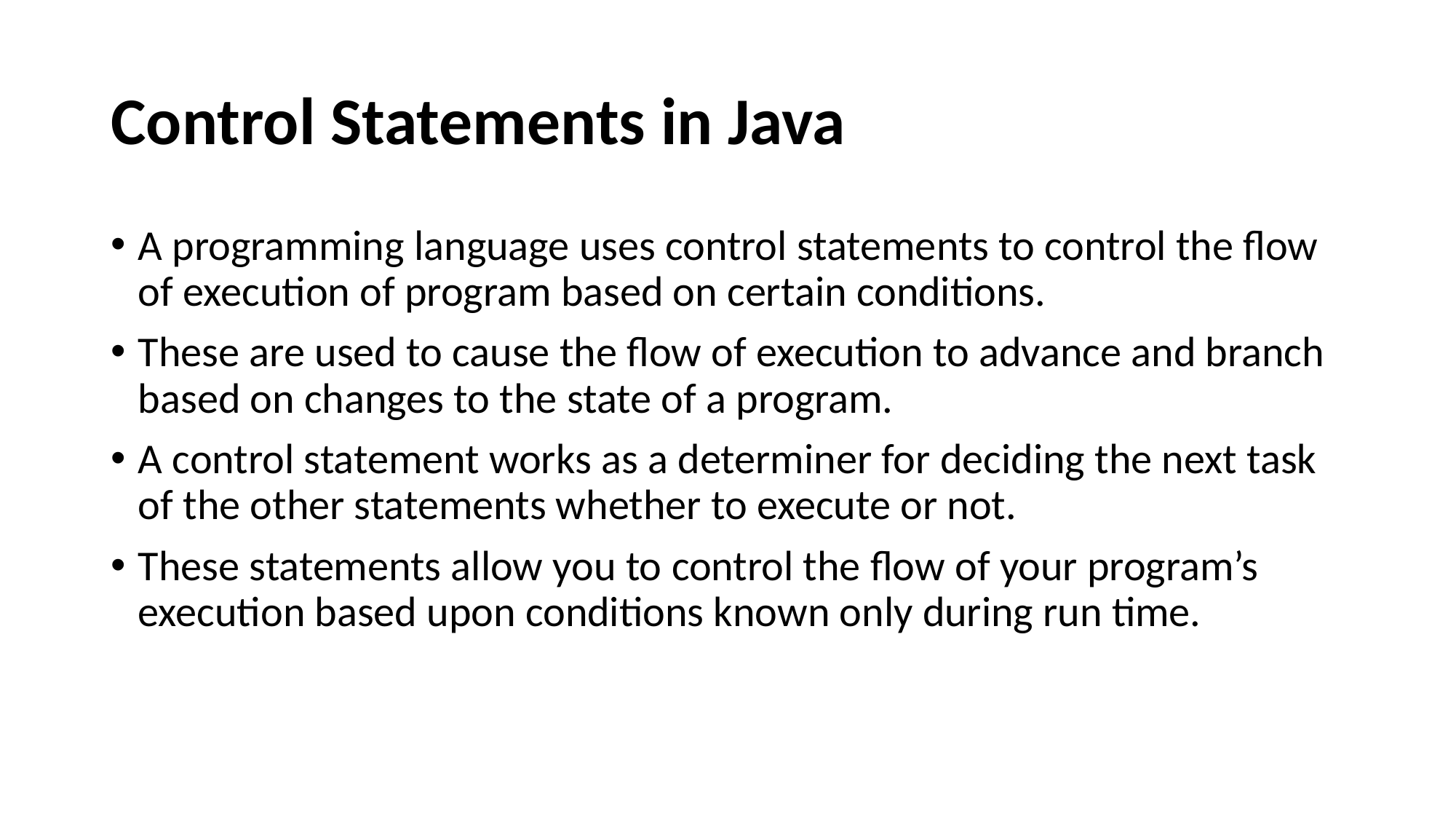

# Control Statements in Java
A programming language uses control statements to control the flow of execution of program based on certain conditions.
These are used to cause the flow of execution to advance and branch based on changes to the state of a program.
A control statement works as a determiner for deciding the next task of the other statements whether to execute or not.
These statements allow you to control the flow of your program’s execution based upon conditions known only during run time.
80